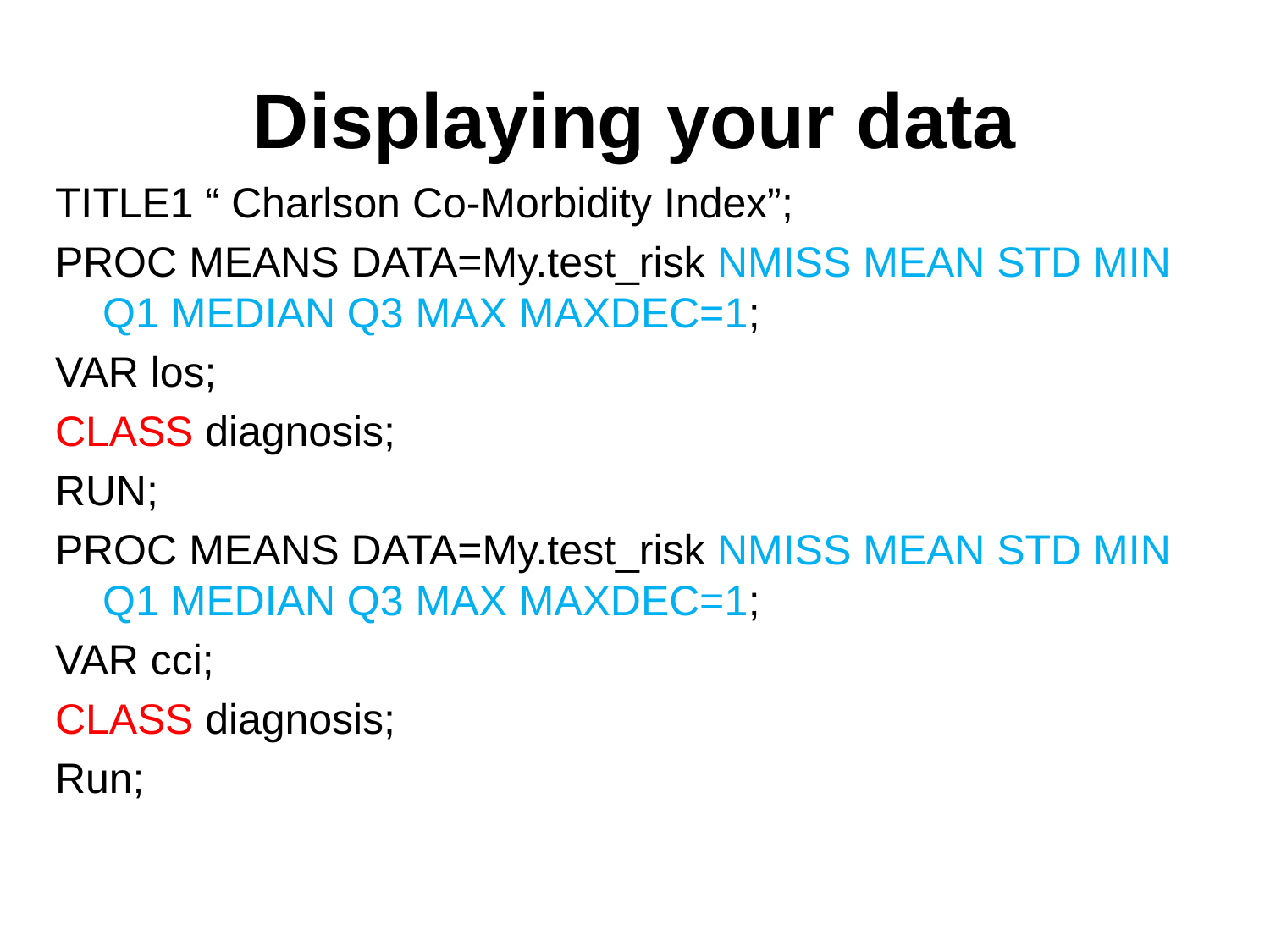

# Displaying your data
TITLE1 “ Charlson Co-Morbidity Index”;
PROC MEANS DATA=My.test_risk NMISS MEAN STD MIN Q1 MEDIAN Q3 MAX MAXDEC=1;
VAR los;
CLASS diagnosis;
RUN;
PROC MEANS DATA=My.test_risk NMISS MEAN STD MIN Q1 MEDIAN Q3 MAX MAXDEC=1;
VAR cci;
CLASS diagnosis;
Run;